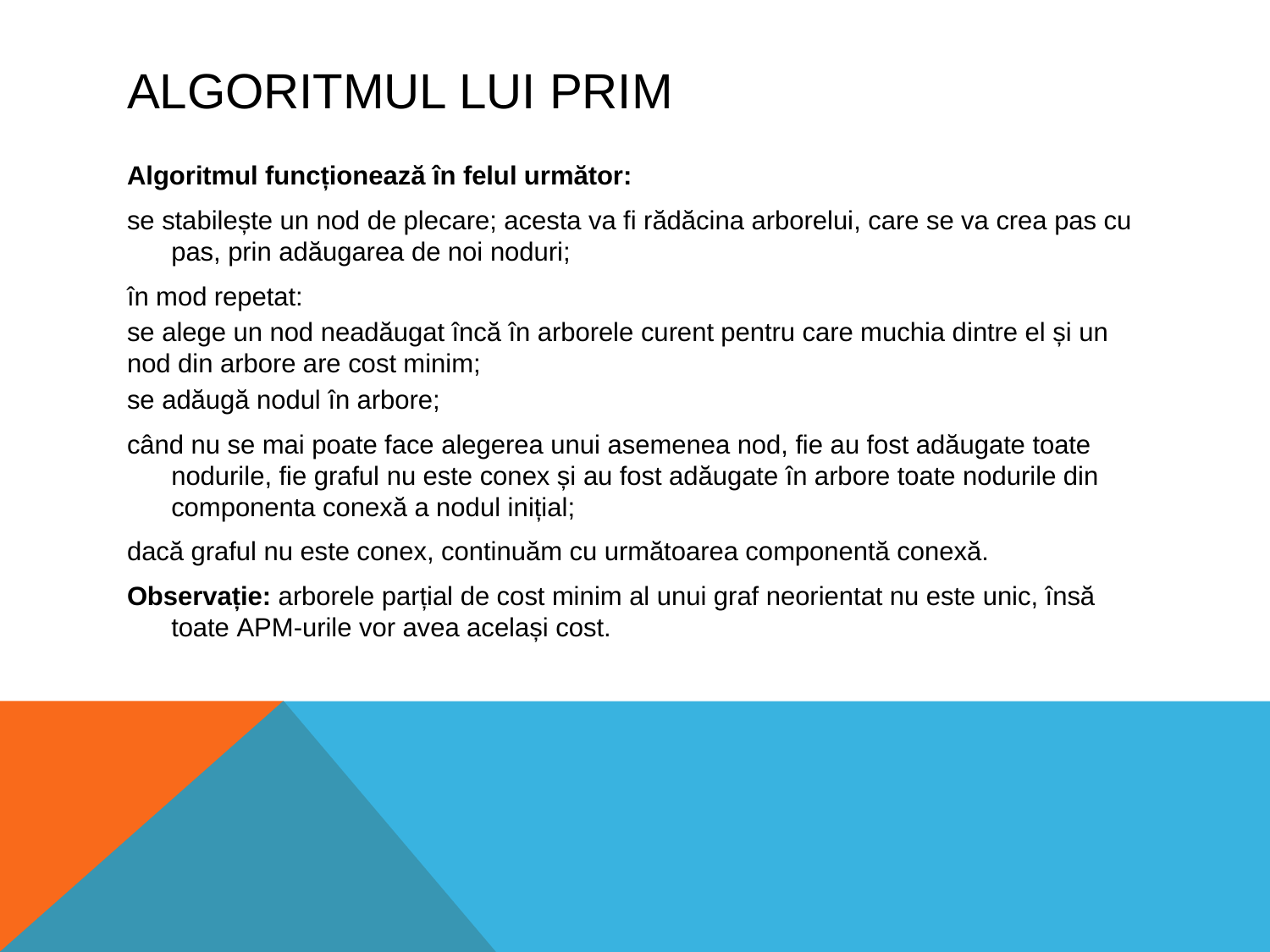

# Algoritmul lui Prim
Algoritmul funcționează în felul următor:
se stabilește un nod de plecare; acesta va fi rădăcina arborelui, care se va crea pas cu pas, prin adăugarea de noi noduri;
în mod repetat:
se alege un nod neadăugat încă în arborele curent pentru care muchia dintre el și un nod din arbore are cost minim;
se adăugă nodul în arbore;
când nu se mai poate face alegerea unui asemenea nod, fie au fost adăugate toate nodurile, fie graful nu este conex și au fost adăugate în arbore toate nodurile din componenta conexă a nodul inițial;
dacă graful nu este conex, continuăm cu următoarea componentă conexă.
Observație: arborele parțial de cost minim al unui graf neorientat nu este unic, însă toate APM-urile vor avea același cost.